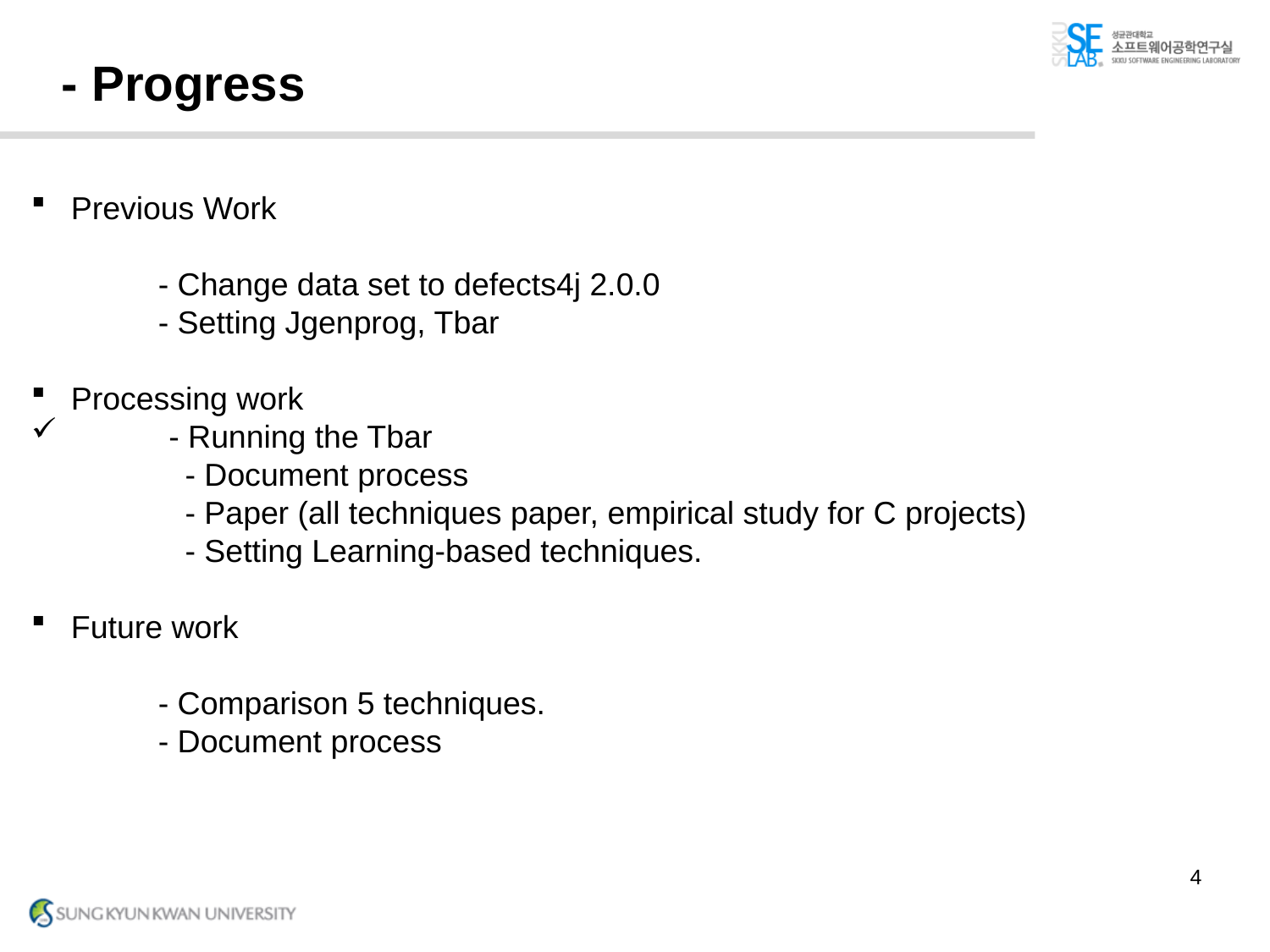

# - Progress
Previous Work

	- Change data set to defects4j 2.0.0
	- Setting Jgenprog, Tbar

Processing work
           - Running the Tbar
	   - Document process
	   - Paper (all techniques paper, empirical study for C projects)
	   - Setting Learning-based techniques.

Future work

	- Comparison 5 techniques.
	- Document process

4